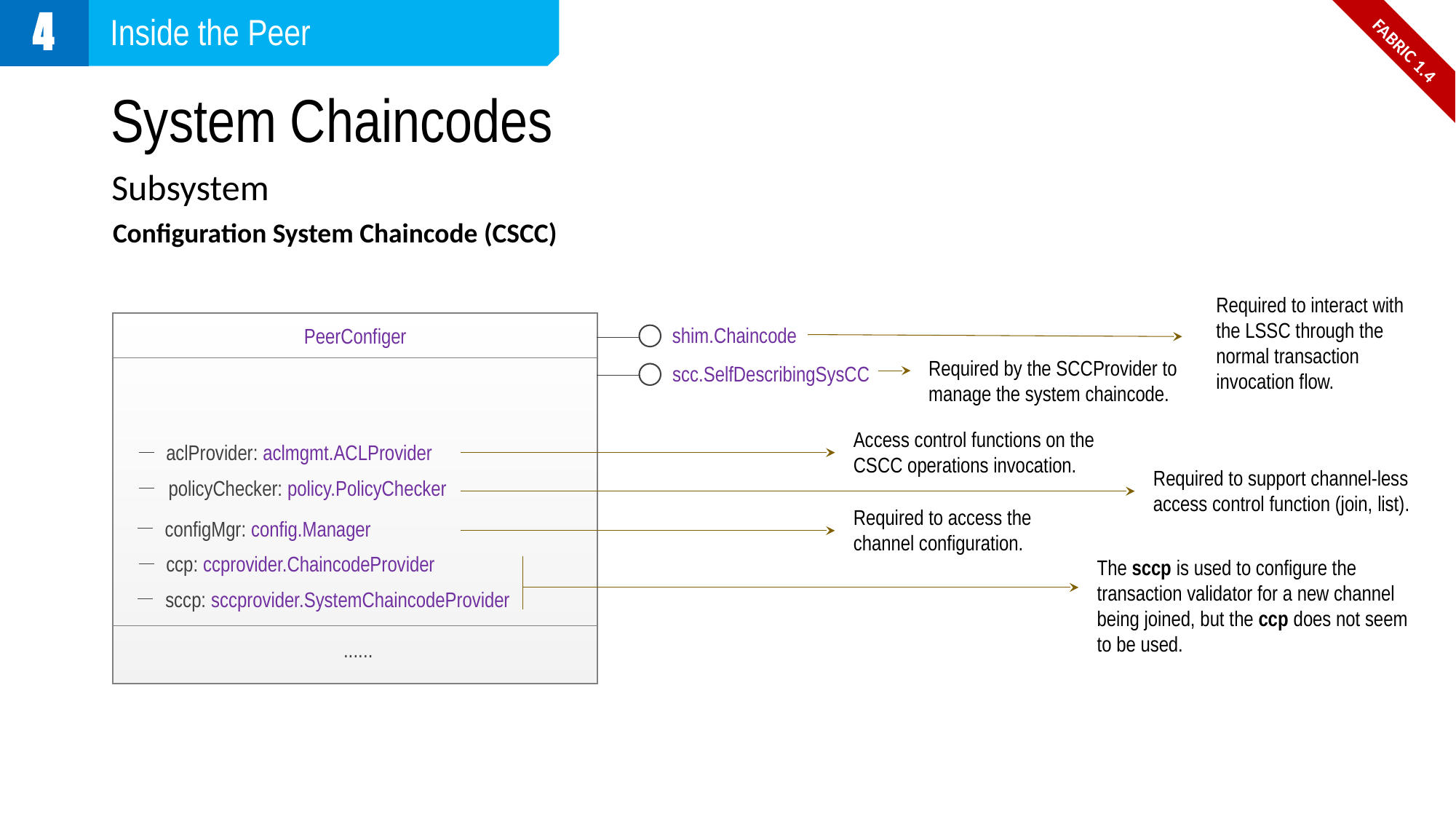

4
Inside the Peer
FABRIC 1.4
# System Chaincodes
Subsystem
Configuration System Chaincode (CSCC)
Required to interact with the LSSC through the normal transaction invocation flow.

shim.Chaincode

PeerConfiger
Required by the SCCProvider to manage the system chaincode.
scc.SelfDescribingSysCC

Access control functions on the CSCC operations invocation.
aclProvider: aclmgmt.ACLProvider
Required to support channel-less access control function (join, list).
policyChecker: policy.PolicyChecker
Required to access the channel configuration.
configMgr: config.Manager
ccp: ccprovider.ChaincodeProvider
The sccp is used to configure the transaction validator for a new channel being joined, but the ccp does not seem to be used.
sccp: sccprovider.SystemChaincodeProvider
......